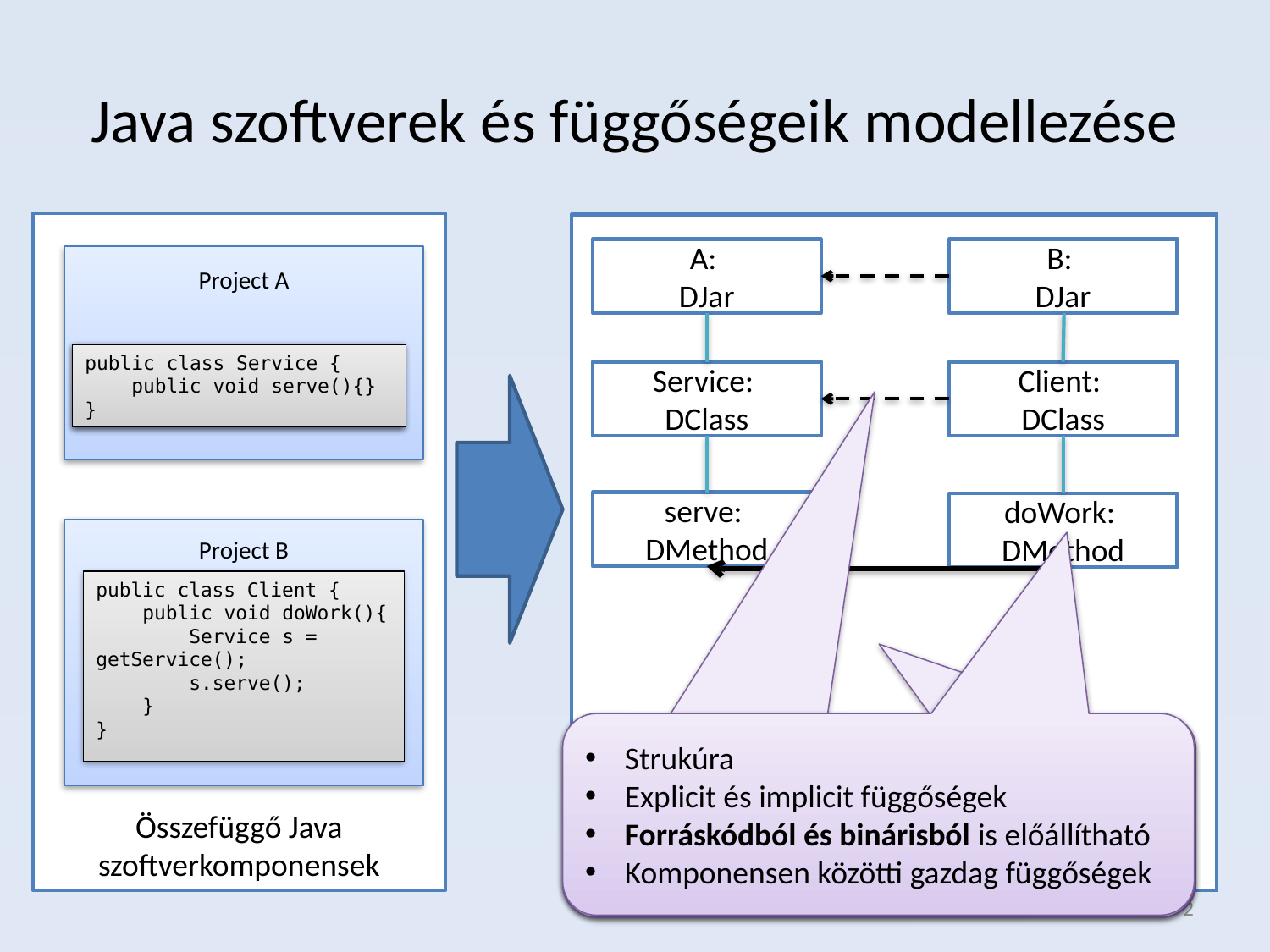

# Java szoftverek és függőségeik modellezése

A:
DJar
B:
DJar
Project A

public class Service {
    public void serve(){}
}
public class Service {
    public void serve(){}
}

Project B

public class Client {
    public void doWork(){
        Service s = 	getService();
        s.serve();
    }
}

Service:
DClass
Client:
DClass

serve:
DMethod
doWork:
DMethod
Strukúra
Explicit és implicit függőségek
Forráskódból és binárisból is előállítható
Komponensen közötti gazdag függőségek
Strukúra
Explicit és implicit függőségek
Strukúra
Explicit és implicit függőségek
Összefüggő Java szoftverkomponensek
Java komponensek modell reprezentációja
2